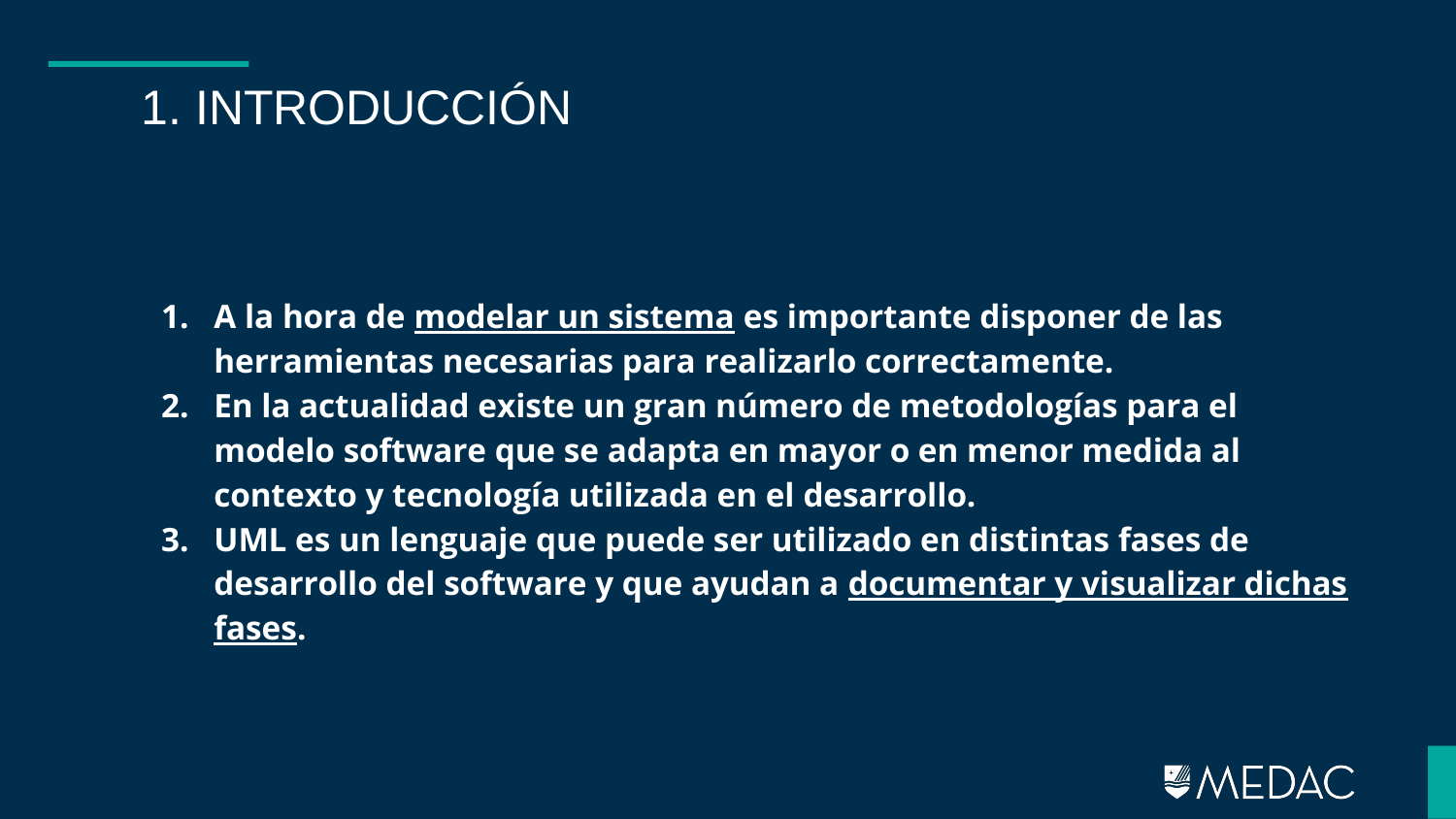

# 1. INTRODUCCIÓN

A la hora de modelar un sistema es importante disponer de las herramientas necesarias para realizarlo correctamente.
En la actualidad existe un gran número de metodologías para el modelo software que se adapta en mayor o en menor medida al contexto y tecnología utilizada en el desarrollo.
UML es un lenguaje que puede ser utilizado en distintas fases de desarrollo del software y que ayudan a documentar y visualizar dichas fases.